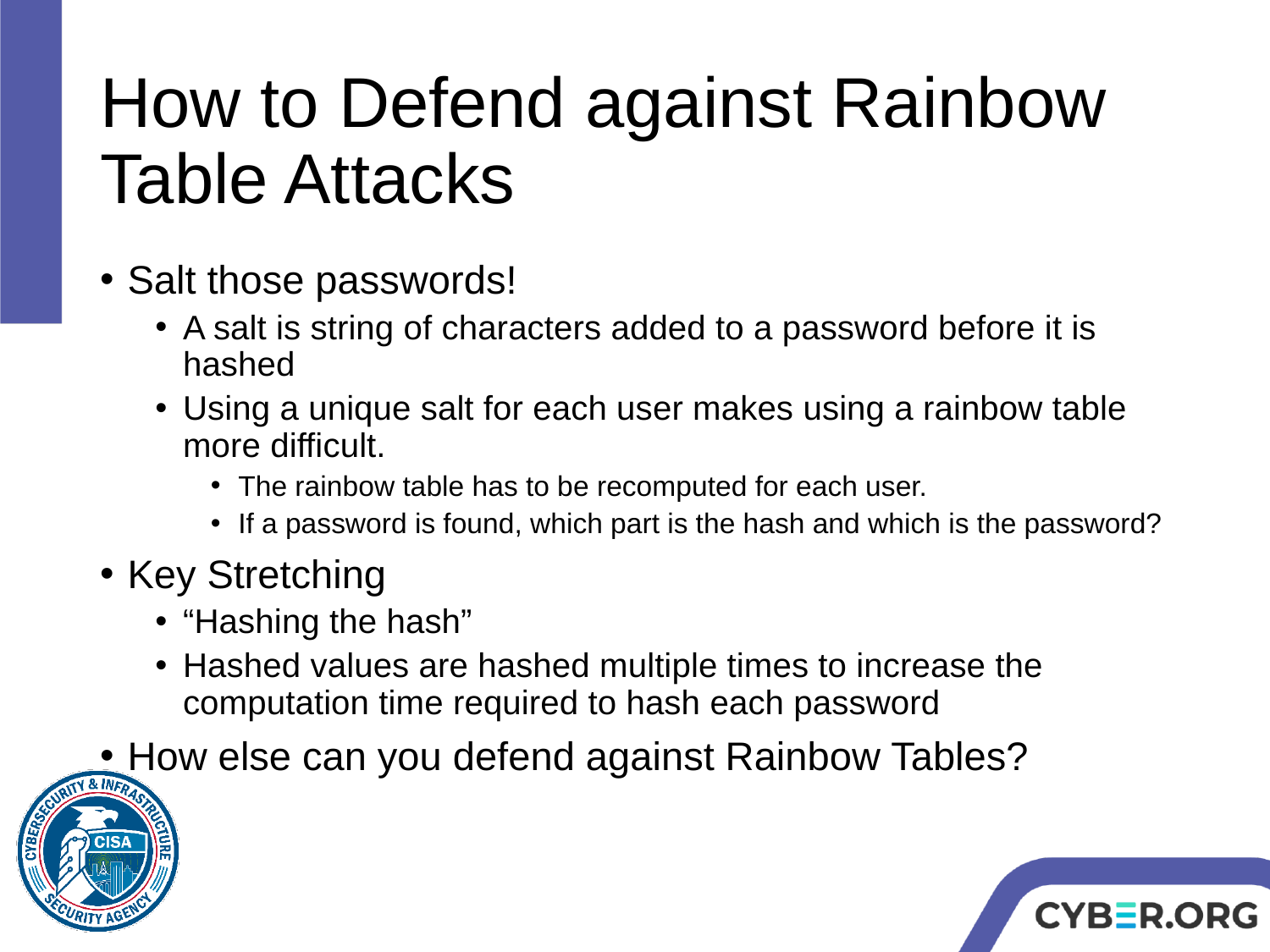

# How to Defend against Rainbow Table Attacks
Salt those passwords!
A salt is string of characters added to a password before it is hashed
Using a unique salt for each user makes using a rainbow table more difficult.
The rainbow table has to be recomputed for each user.
If a password is found, which part is the hash and which is the password?
Key Stretching
“Hashing the hash”
Hashed values are hashed multiple times to increase the computation time required to hash each password
How else can you defend against Rainbow Tables?